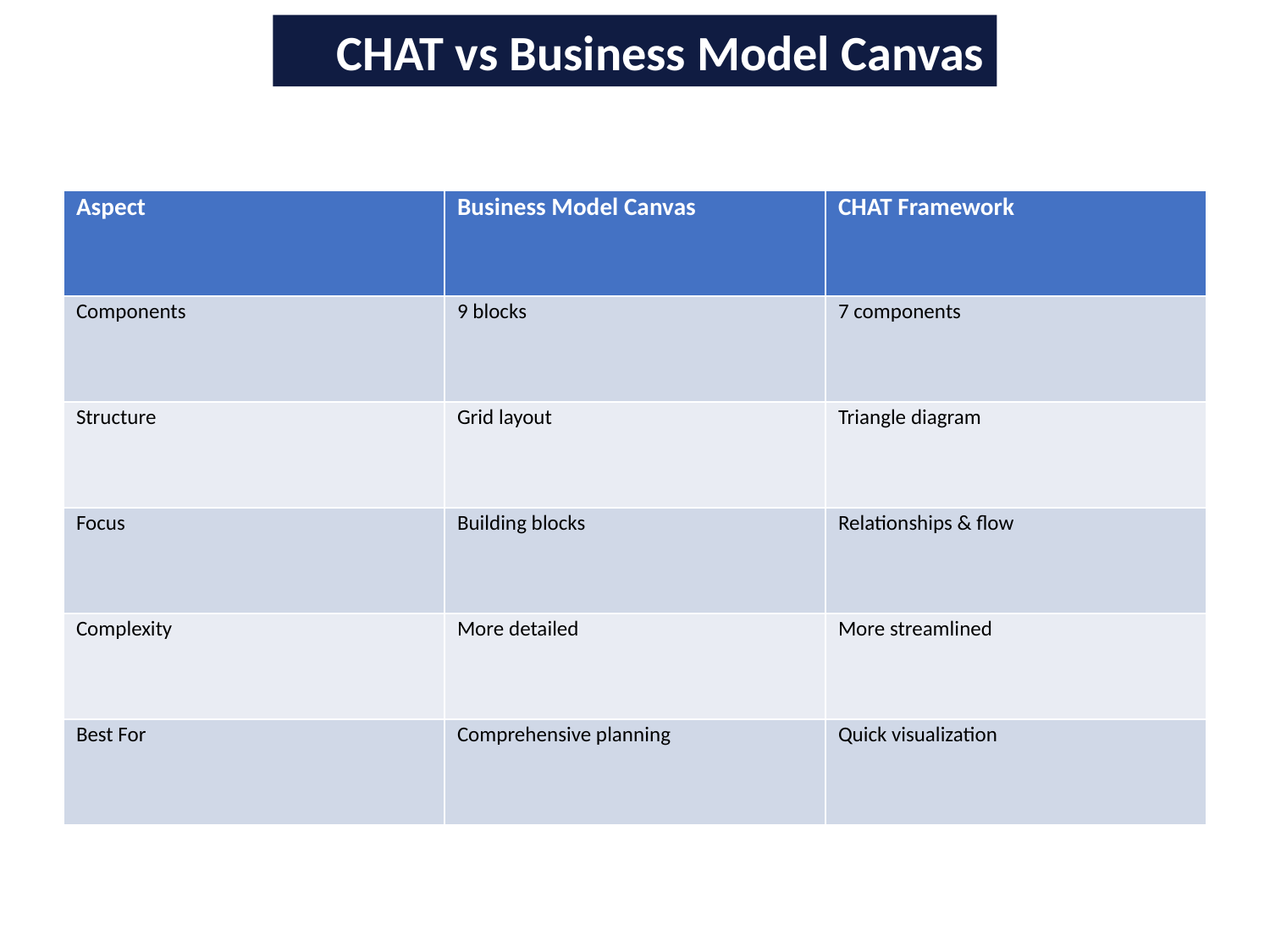

CHAT vs Business Model Canvas
| Aspect | Business Model Canvas | CHAT Framework |
| --- | --- | --- |
| Components | 9 blocks | 7 components |
| Structure | Grid layout | Triangle diagram |
| Focus | Building blocks | Relationships & flow |
| Complexity | More detailed | More streamlined |
| Best For | Comprehensive planning | Quick visualization |